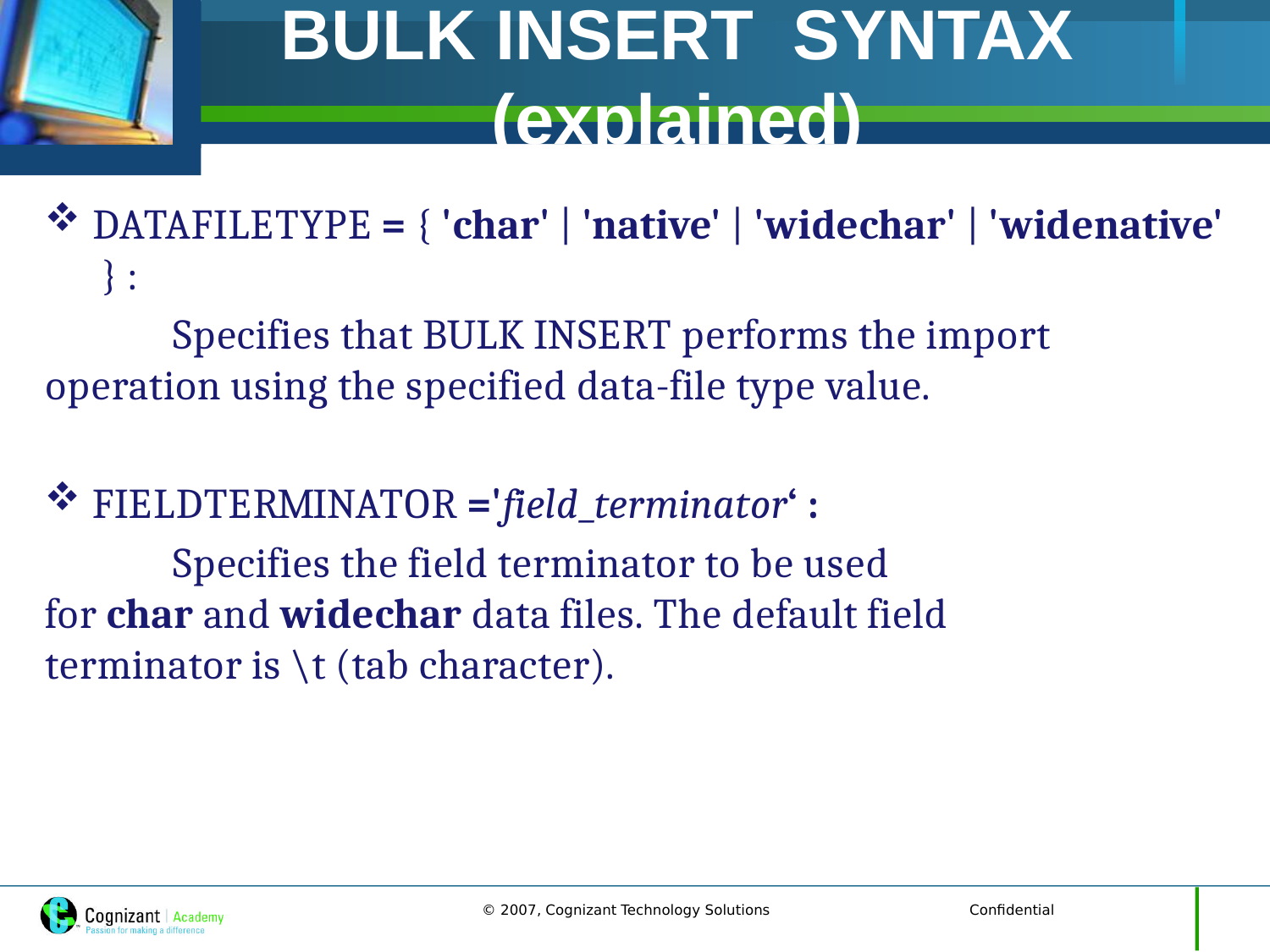

# BULK INSERT  SYNTAX (explained)
DATAFILETYPE = { 'char' | 'native' | 'widechar' | 'widenative' } :
	Specifies that BULK INSERT performs the import  	operation using the specified data-file type value.

FIELDTERMINATOR ='field_terminator‘ :
	Specifies the field terminator to be used 	for char and widechar data files. The default field 	terminator is \t (tab character).